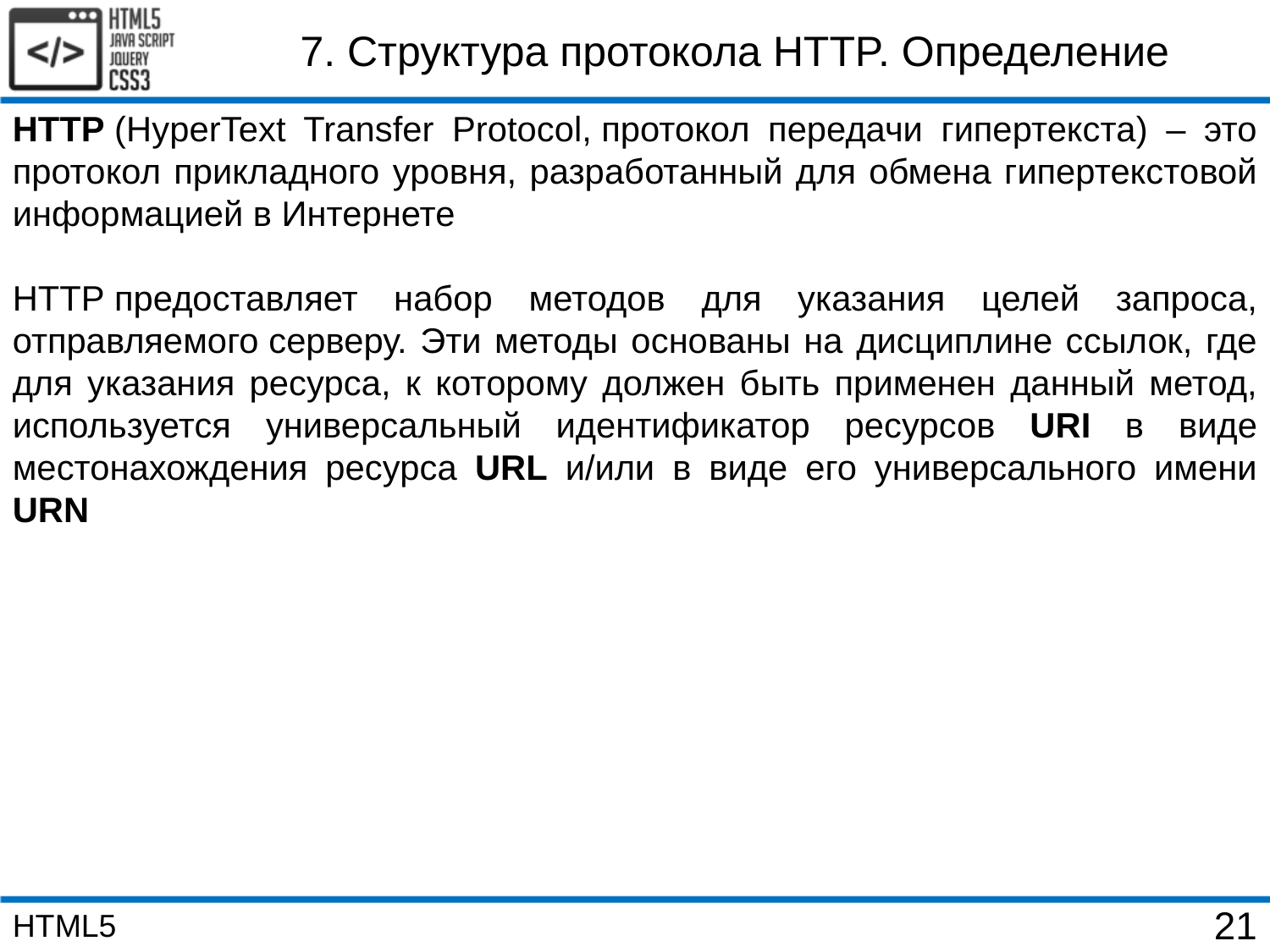

7. Структура протокола HTTP. Определение
HTTP (HyperText Transfer Protocol, протокол передачи гипертекста) – это протокол прикладного уровня, разработанный для обмена гипертекстовой информацией в Интернете

HTTP предоставляет набор методов для указания целей запроса, отправляемого серверу. Эти методы основаны на дисциплине ссылок, где для указания ресурса, к которому должен быть применен данный метод, используется универсальный идентификатор ресурсов URI в виде местонахождения ресурса URL и/или в виде его универсального имени URN
HTML5
21